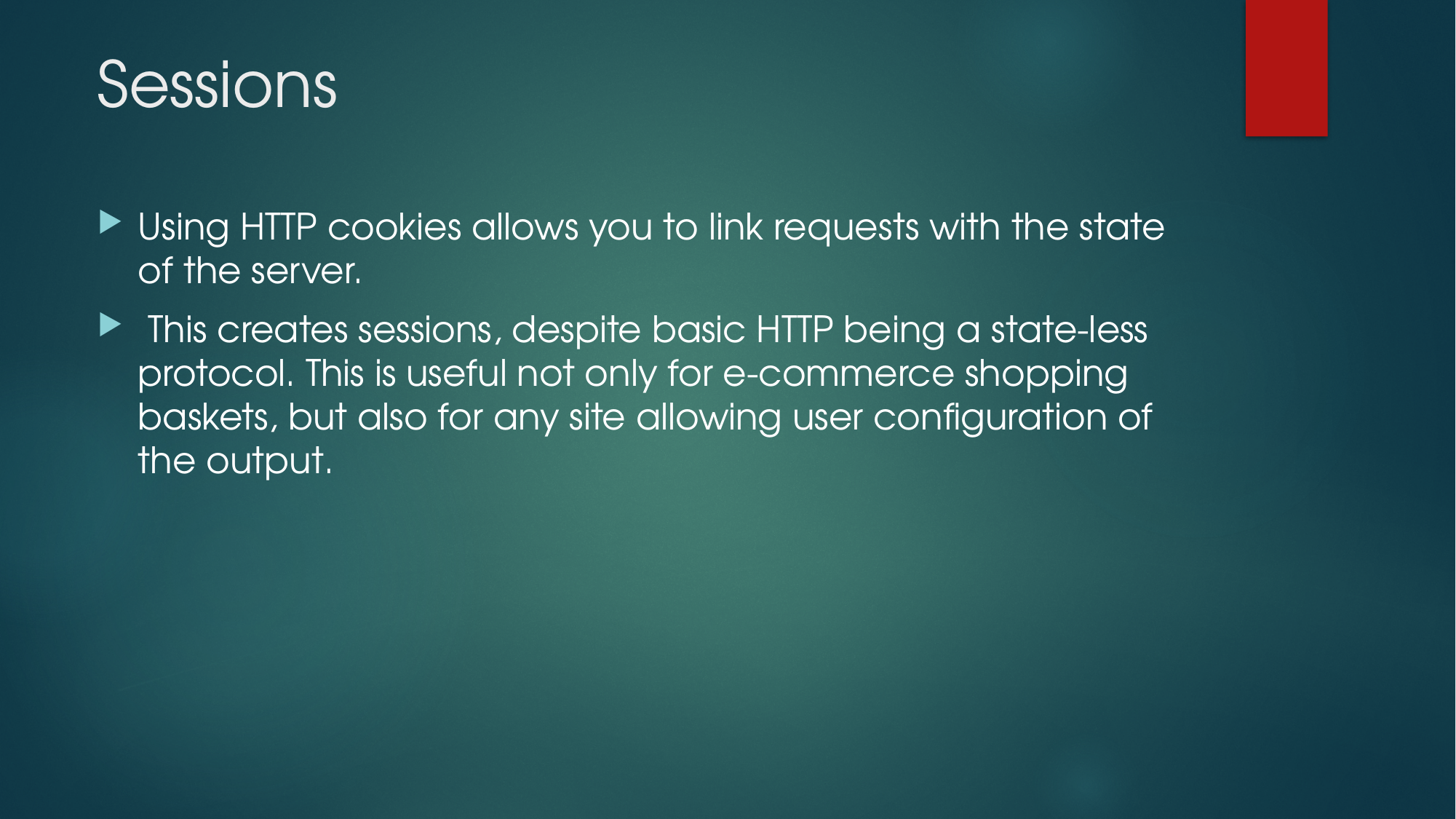

# Sessions
Using HTTP cookies allows you to link requests with the state of the server.
 This creates sessions, despite basic HTTP being a state-less protocol. This is useful not only for e-commerce shopping baskets, but also for any site allowing user configuration of the output.